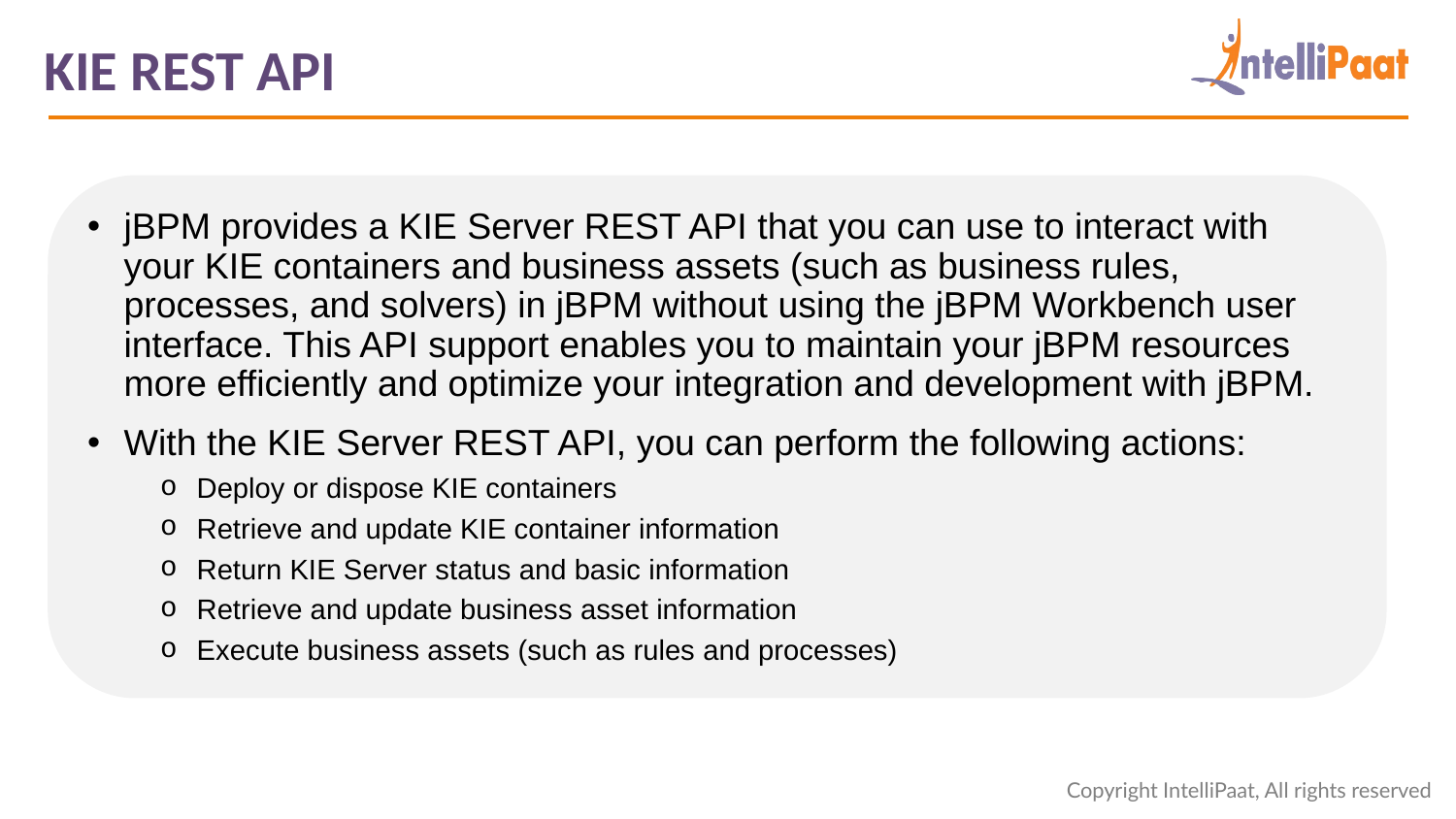

KIE REST API
jBPM provides a KIE Server REST API that you can use to interact with your KIE containers and business assets (such as business rules, processes, and solvers) in jBPM without using the jBPM Workbench user interface. This API support enables you to maintain your jBPM resources more efficiently and optimize your integration and development with jBPM.
With the KIE Server REST API, you can perform the following actions:
Deploy or dispose KIE containers
Retrieve and update KIE container information
Return KIE Server status and basic information
Retrieve and update business asset information
Execute business assets (such as rules and processes)